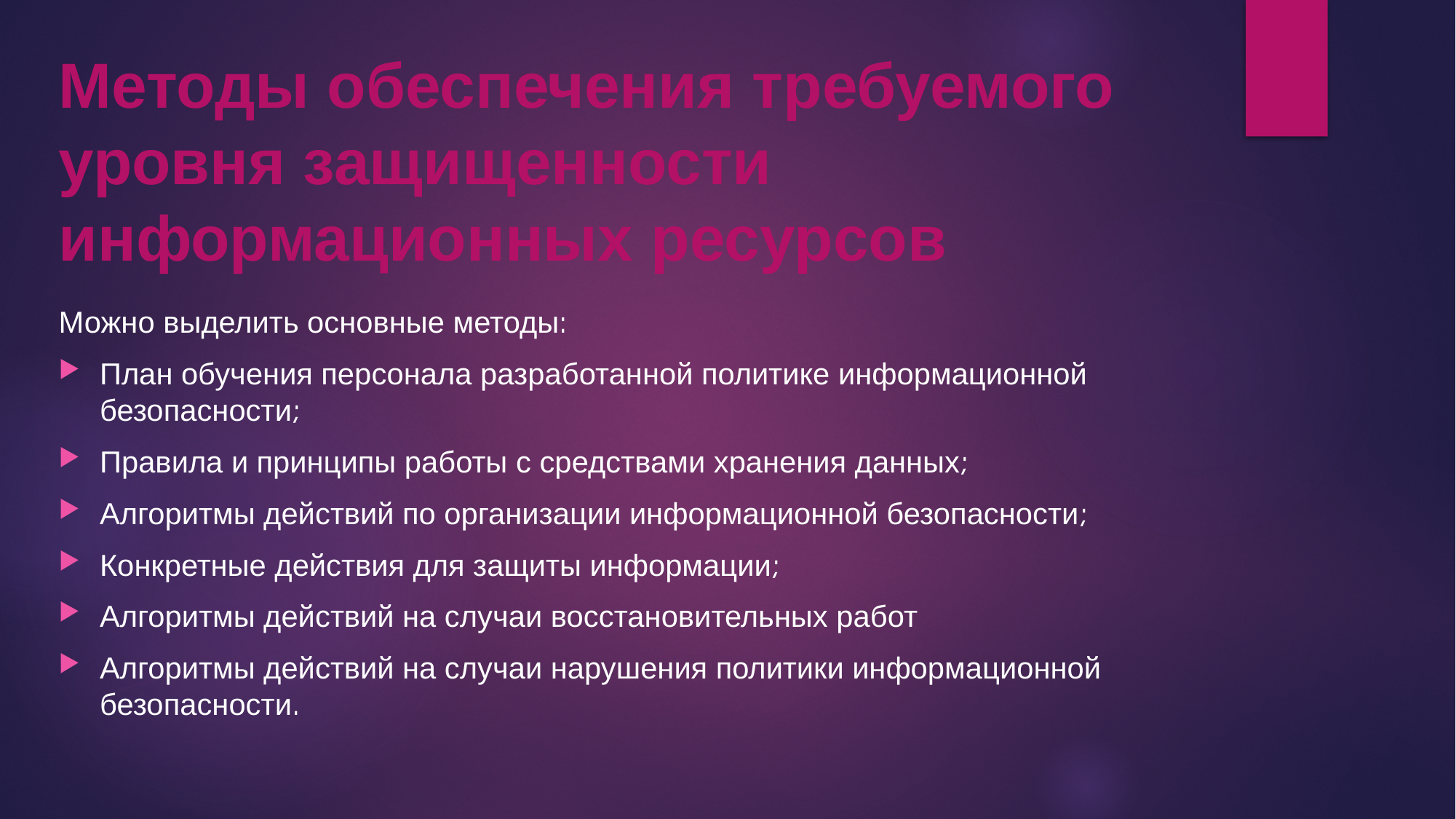

# Методы обеспечения требуемого уровня защищенности информационных ресурсов
Можно выделить основные методы:
План обучения персонала разработанной политике информационной безопасности;
Правила и принципы работы с средствами хранения данных;
Алгоритмы действий по организации информационной безопасности;
Конкретные действия для защиты информации;
Алгоритмы действий на случаи восстановительных работ
Алгоритмы действий на случаи нарушения политики информационной безопасности.